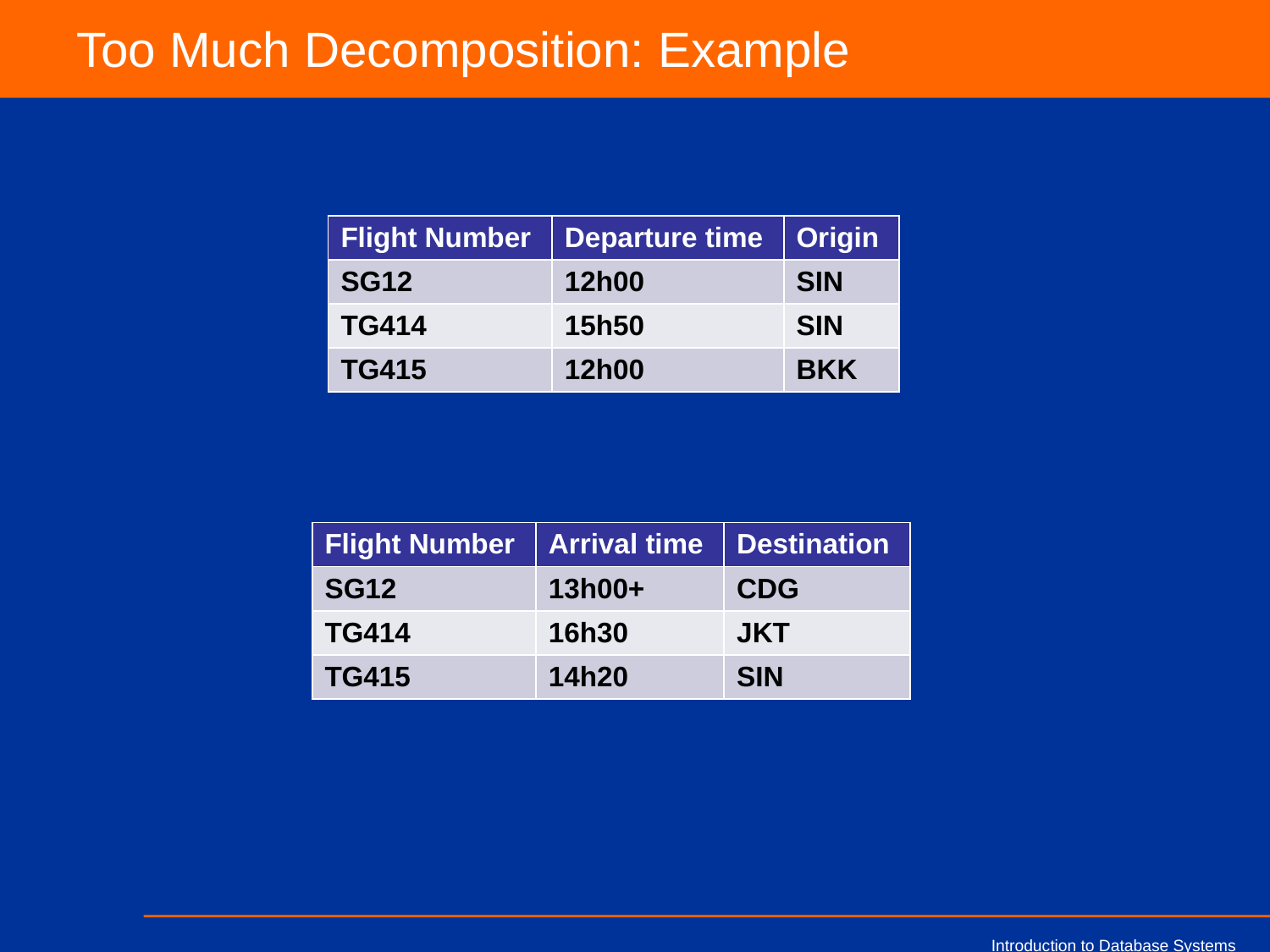

# Too Much Decomposition: Example
| Flight Number | Departure time | Origin |
| --- | --- | --- |
| SG12 | 12h00 | SIN |
| TG414 | 15h50 | SIN |
| TG415 | 12h00 | BKK |
| Flight Number | Arrival time | Destination |
| --- | --- | --- |
| SG12 | 13h00+ | CDG |
| TG414 | 16h30 | JKT |
| TG415 | 14h20 | SIN |
Introduction to Database Systems